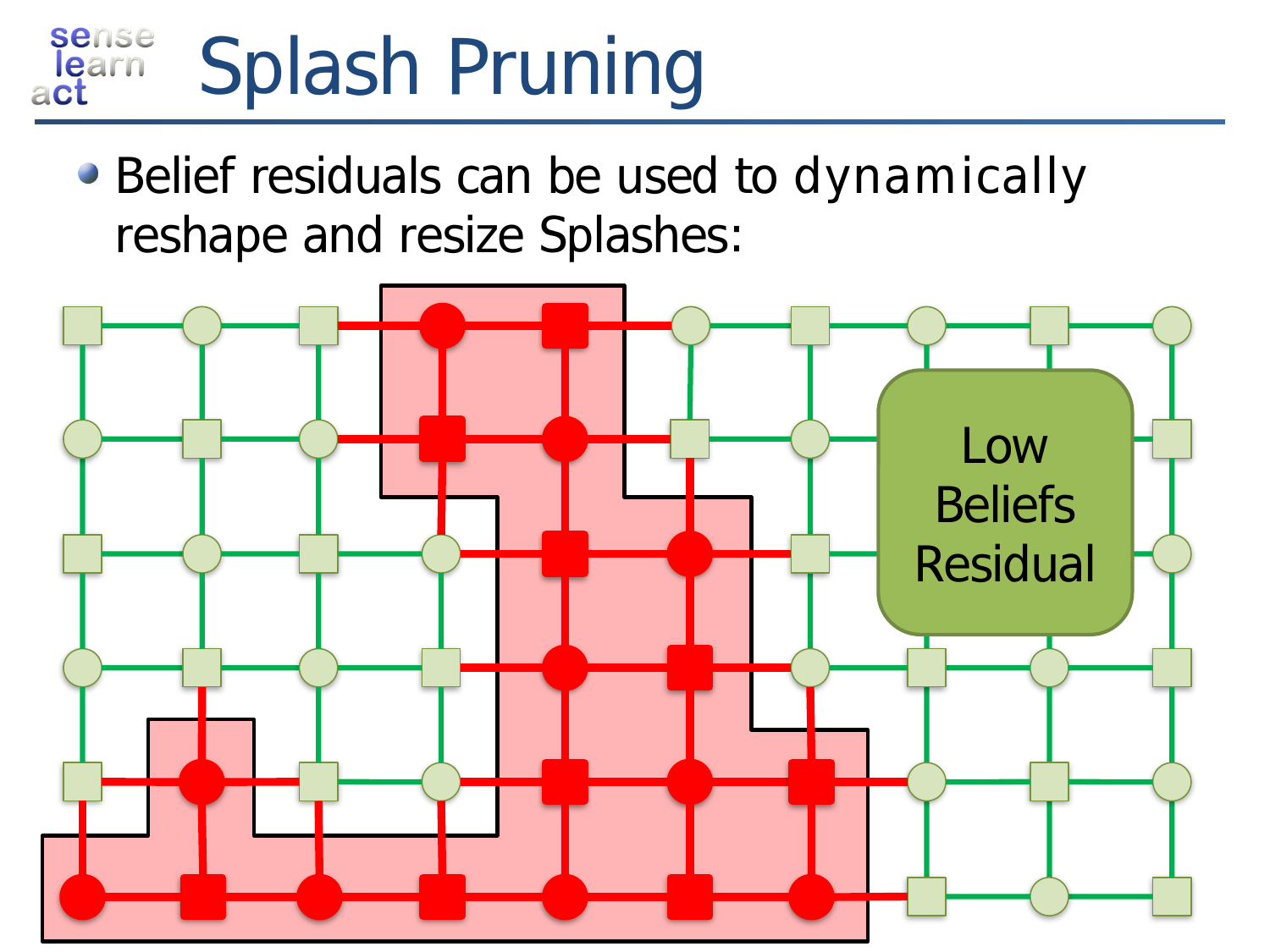

# Splash Pruning
Belief residuals can be used to dynamically reshape and resize Splashes:

Low
Beliefs
Residual